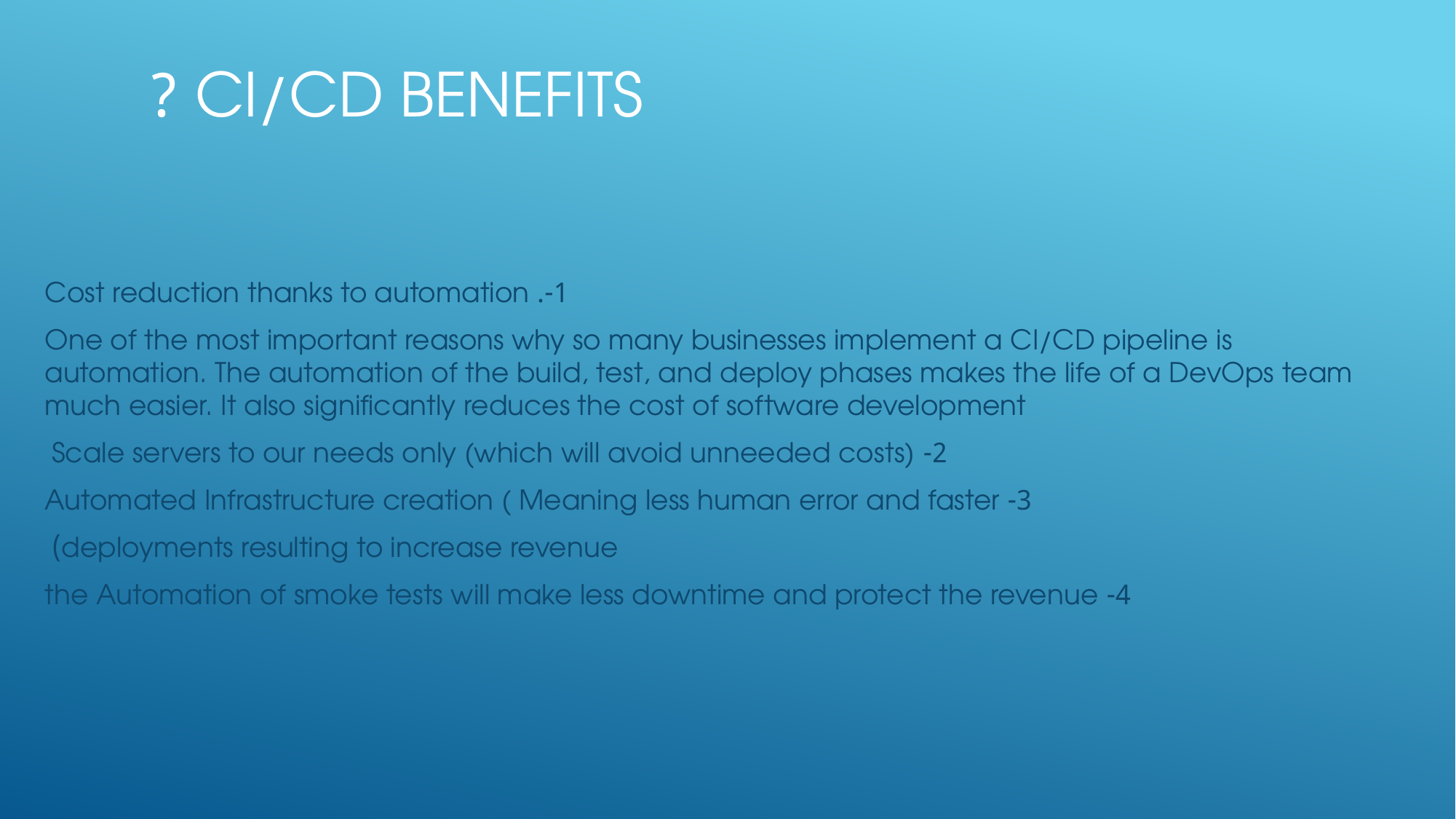

# CI/CD Benefits ?
1-. Cost reduction thanks to automation
One of the most important reasons why so many businesses implement a CI/CD pipeline is automation. The automation of the build, test, and deploy phases makes the life of a DevOps team much easier. It also significantly reduces the cost of software development
2- Scale servers to our needs only (which will avoid unneeded costs)
3- Automated Infrastructure creation ( Meaning less human error and faster
deployments resulting to increase revenue)
4- the Automation of smoke tests will make less downtime and protect the revenue